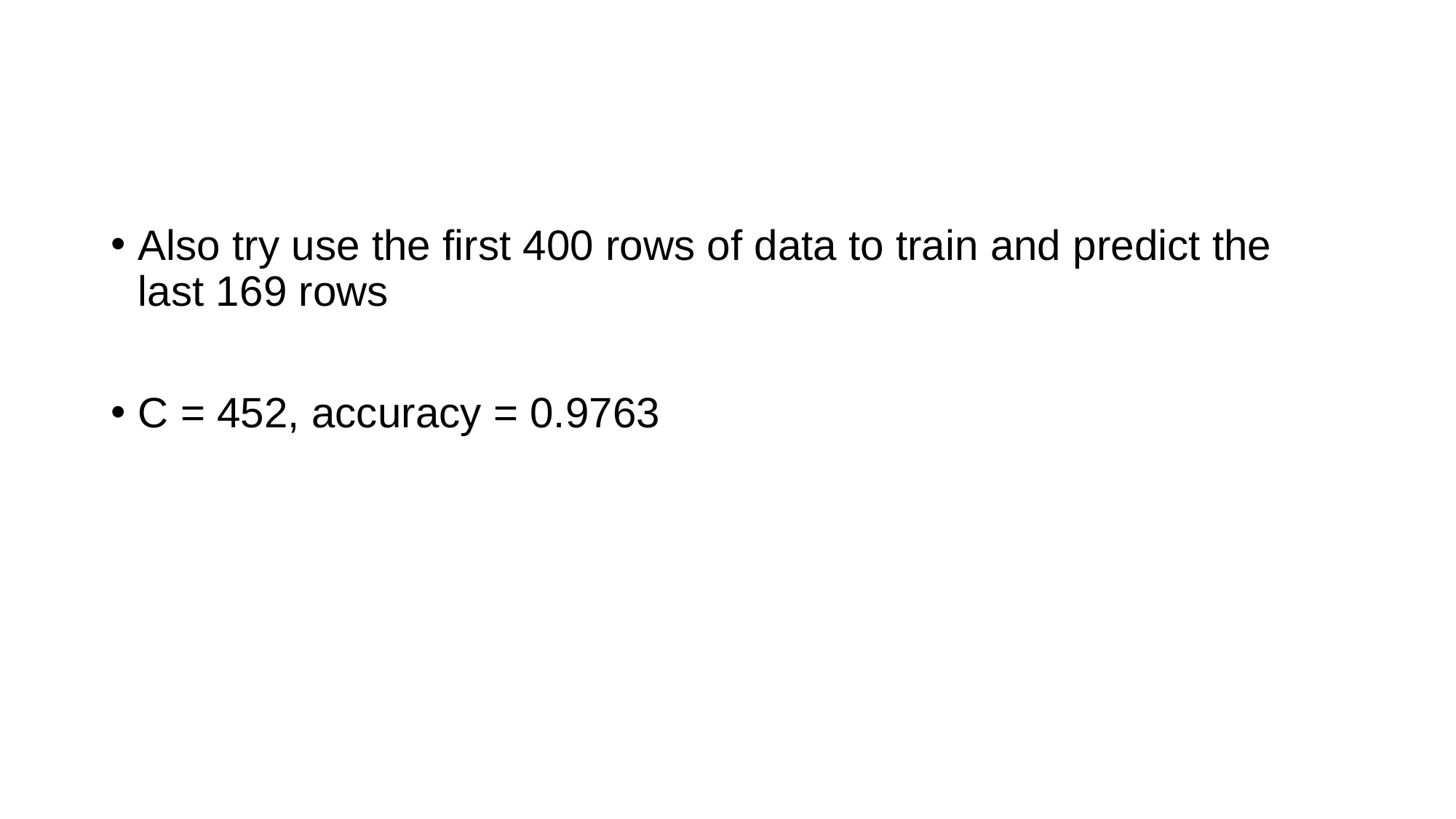

#
Also try use the first 400 rows of data to train and predict the last 169 rows

C = 452, accuracy = 0.9763